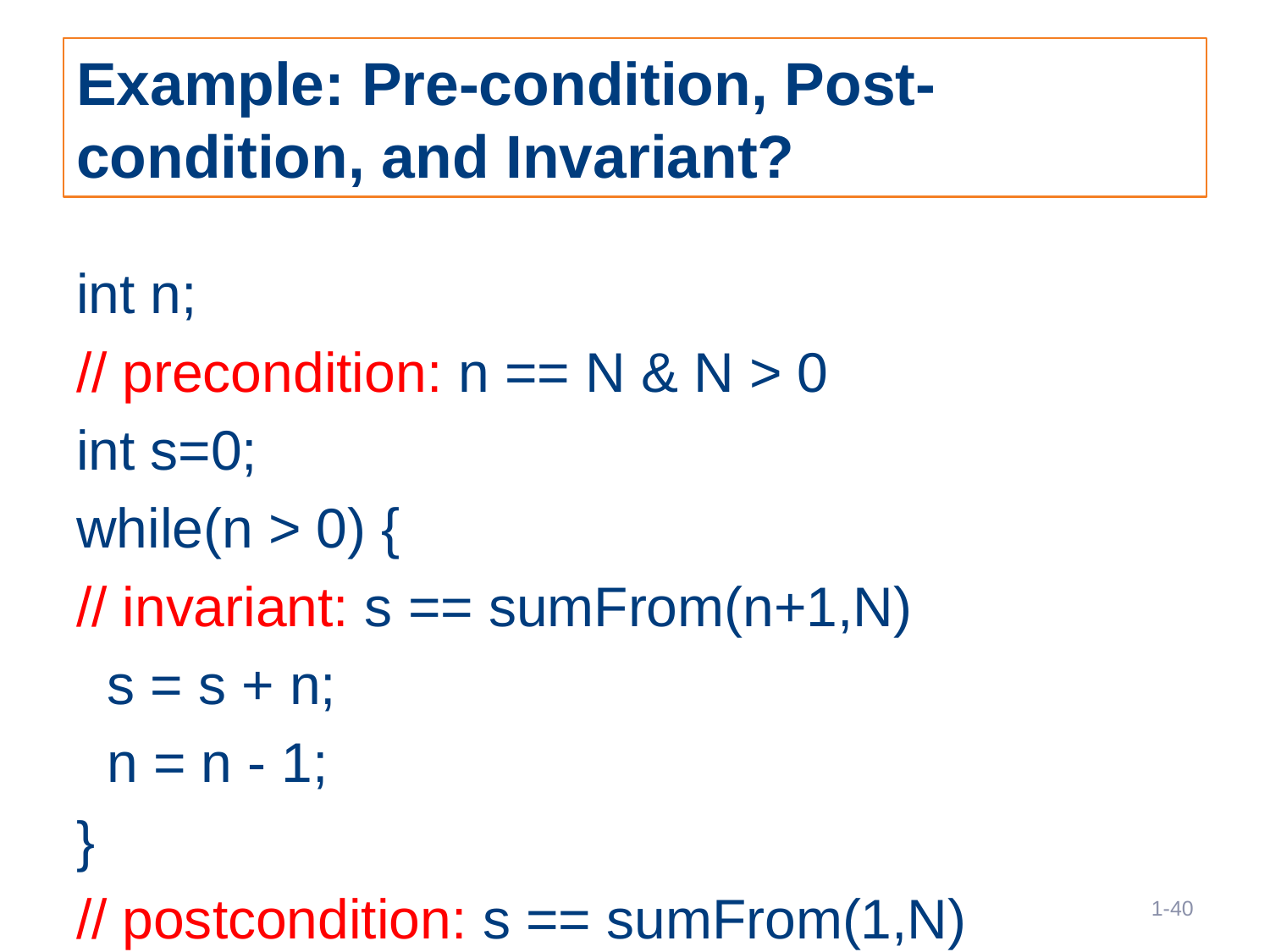

# Example: Pre-condition, Post-condition, and Invariant?
int n;
// precondition: n == N & N > 0
int s=0;
while(n > 0) {
// invariant: s == sumFrom(n+1,N)
  s = s + n;
  n = n - 1;
}
// postcondition: s == sumFrom(1,N)
1-40